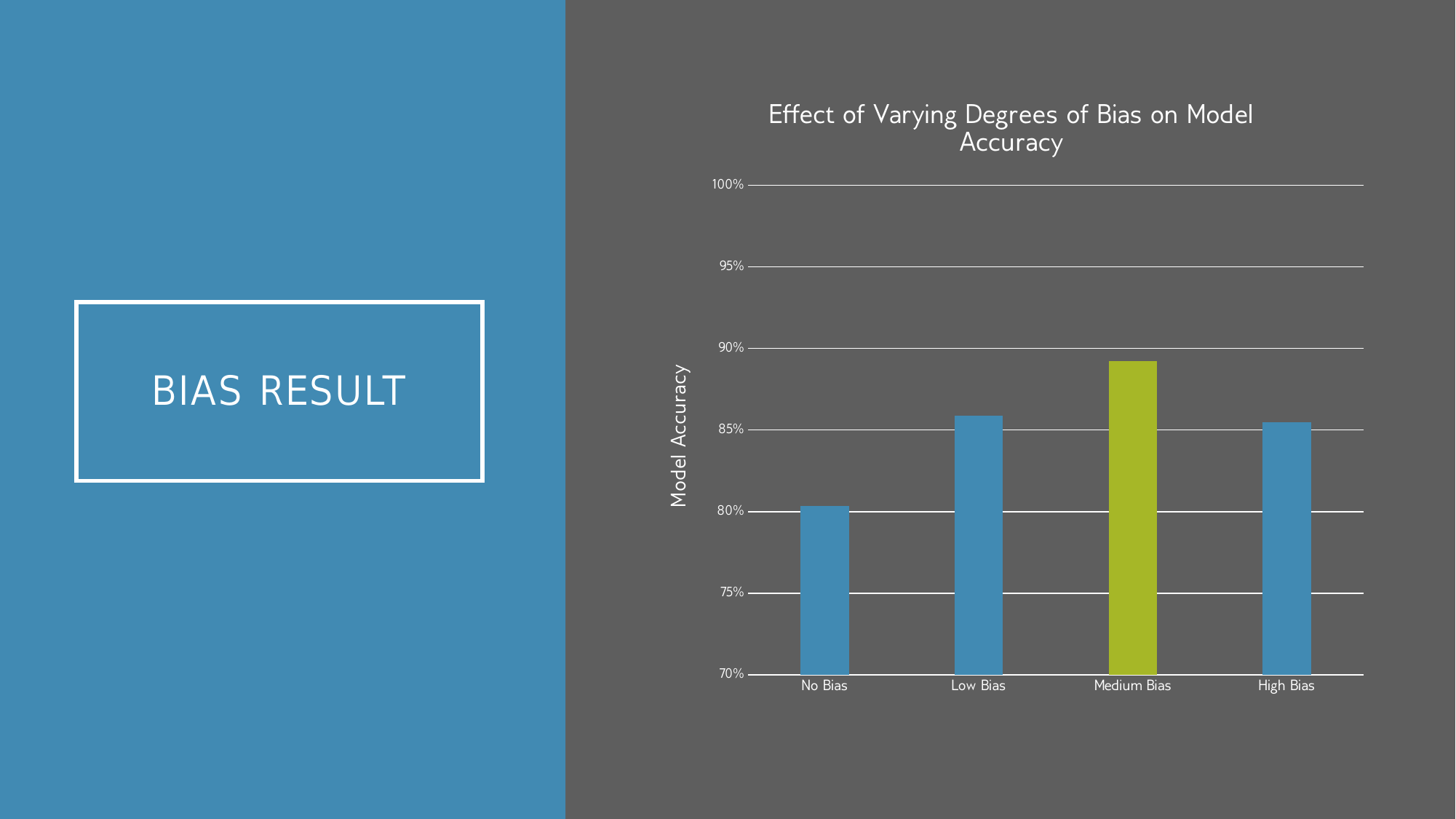

### Chart: Effect of Varying Degrees of Bias on Model Accuracy

| Category | Value |
|---|---|
| No Bias | 0.8034307320609011 |
| Low Bias | 0.8587848850300954 |
| Medium Bias | 0.8924578136314185 |
| High Bias | 0.8549506097226298 |
# Bias result